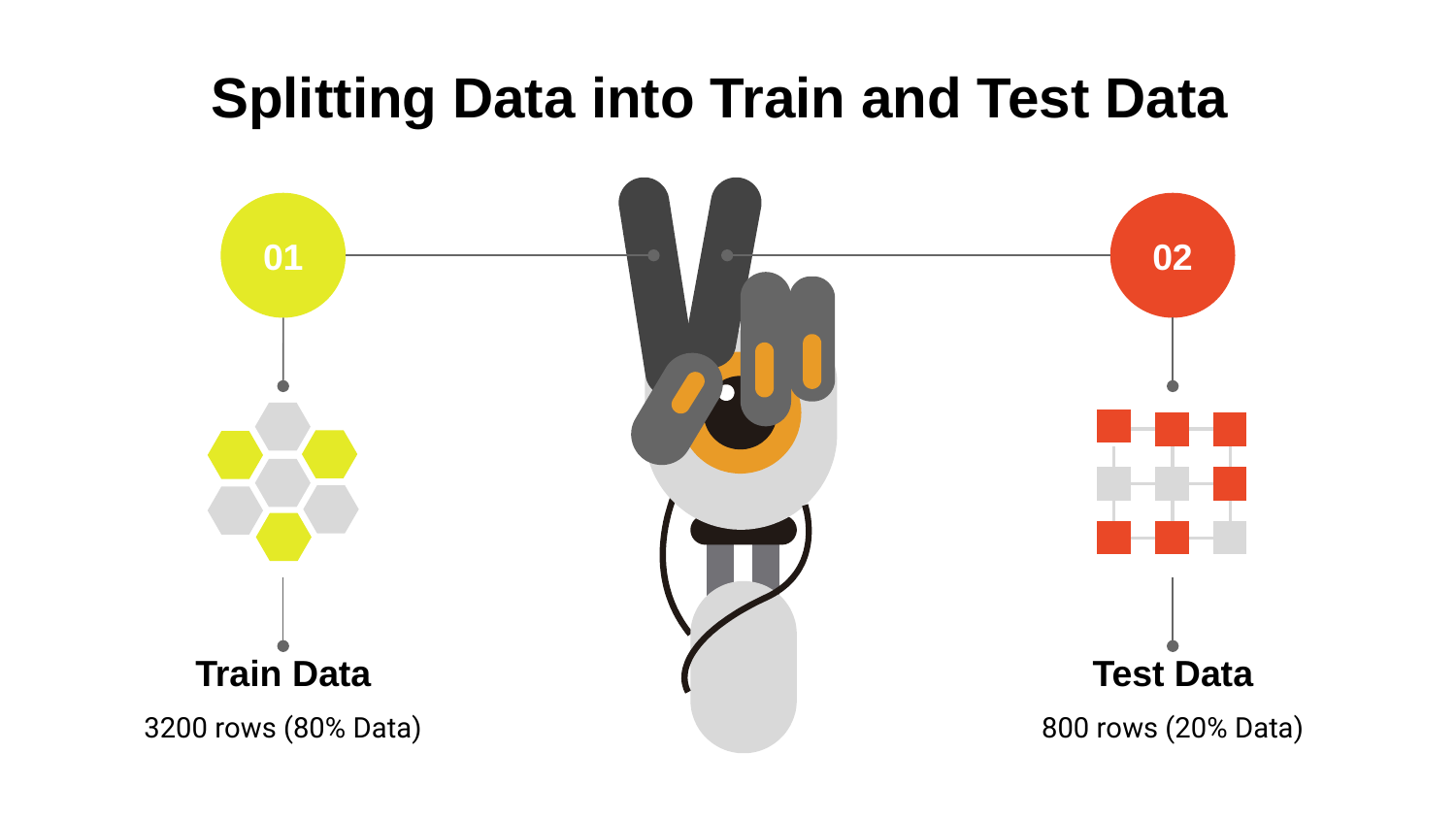

# Splitting Data into Train and Test Data

01
Train Data
3200 rows (80% Data)
02
Test Data
800 rows (20% Data)